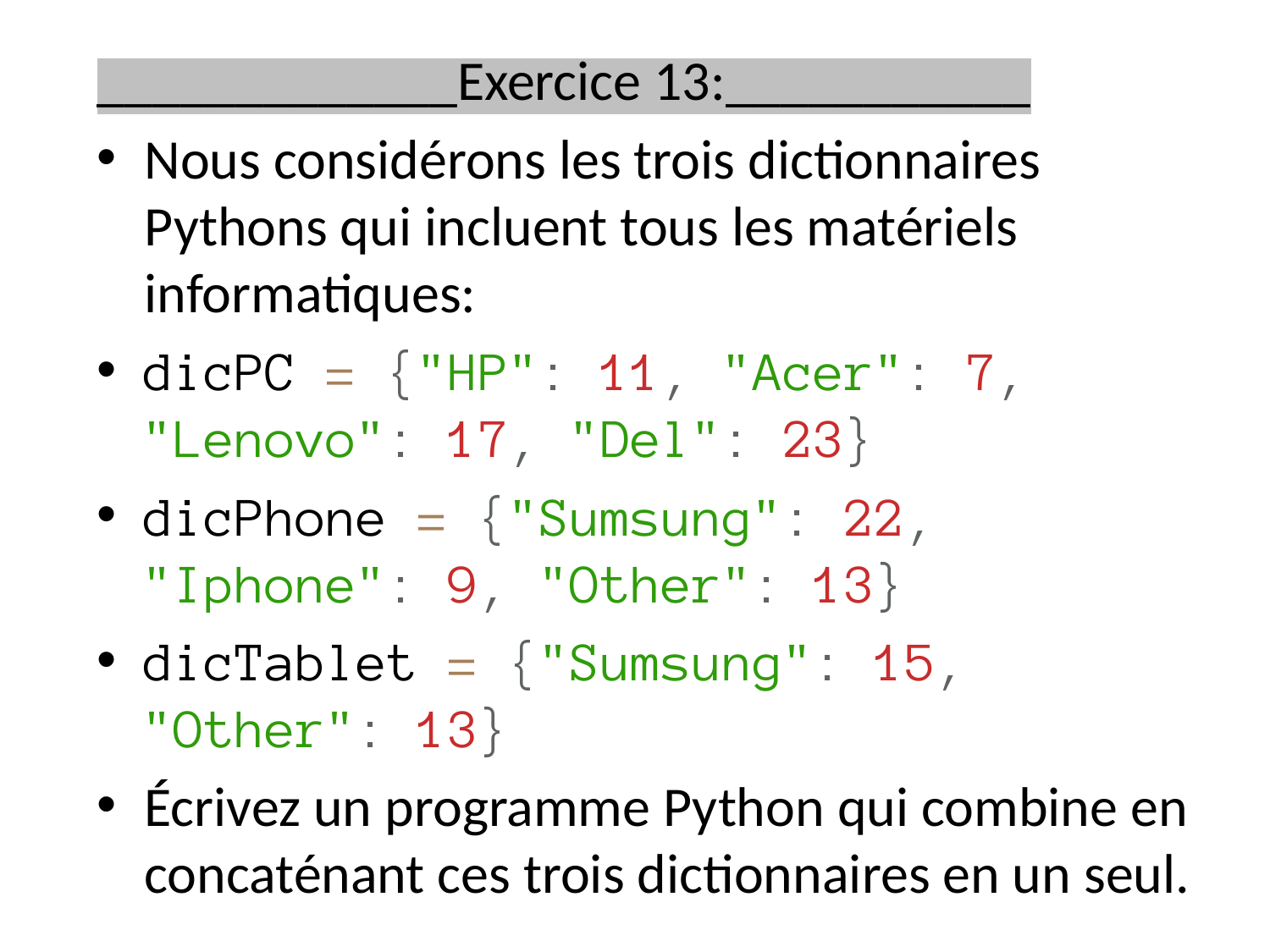

#
_____________Exercice 13:___________
Nous considérons les trois dictionnaires Pythons qui incluent tous les matériels informatiques:
dicPC = {"HP": 11, "Acer": 7, "Lenovo": 17, "Del": 23}
dicPhone = {"Sumsung": 22, "Iphone": 9, "Other": 13}
dicTablet = {"Sumsung": 15, "Other": 13}
Écrivez un programme Python qui combine en concaténant ces trois dictionnaires en un seul.